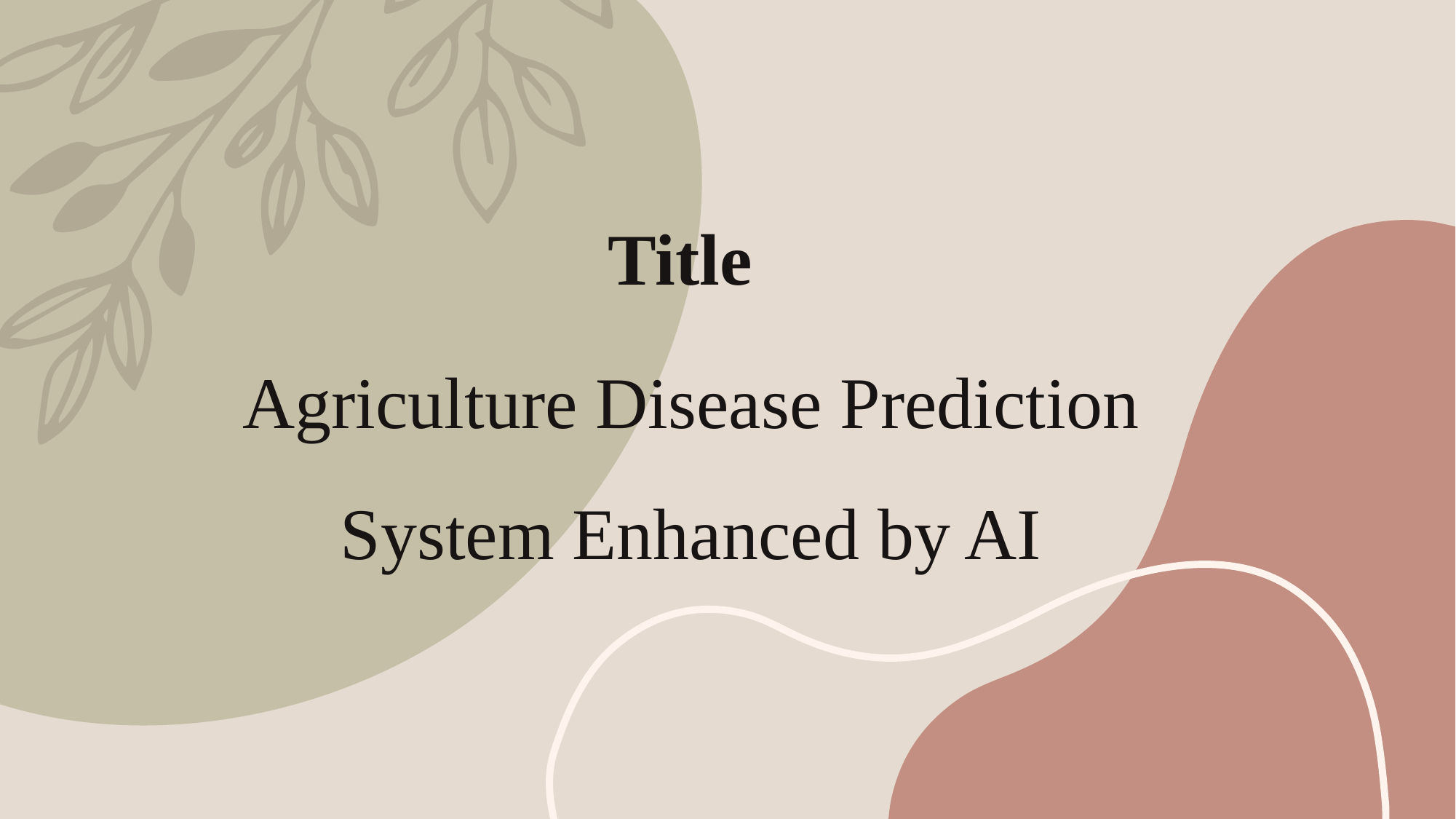

Title
Agriculture Disease Prediction System Enhanced by AI